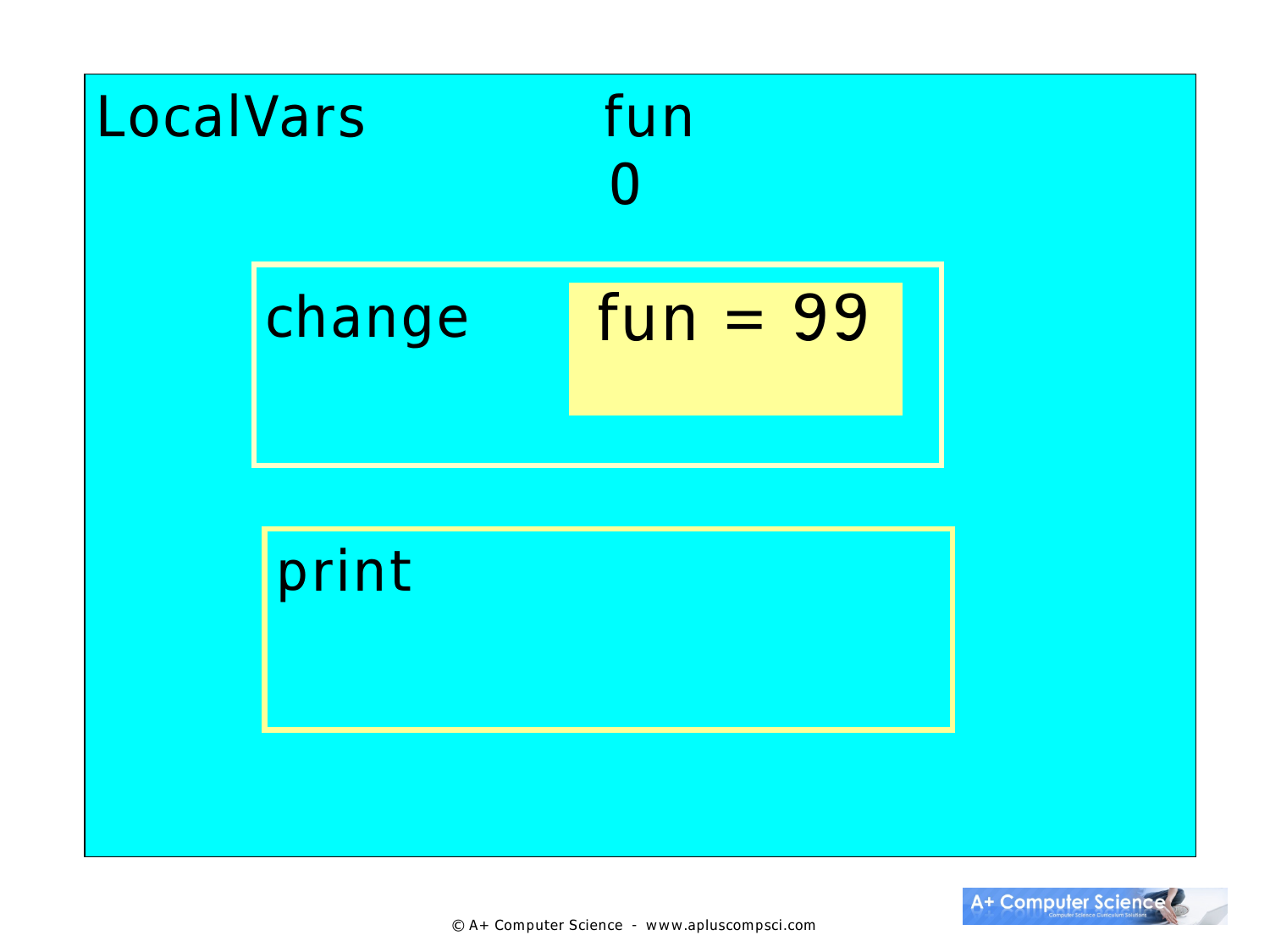

LocalVars    		fun
                 	        0

change
fun = 99

print

© A+ Computer Science  -  www.apluscompsci.com